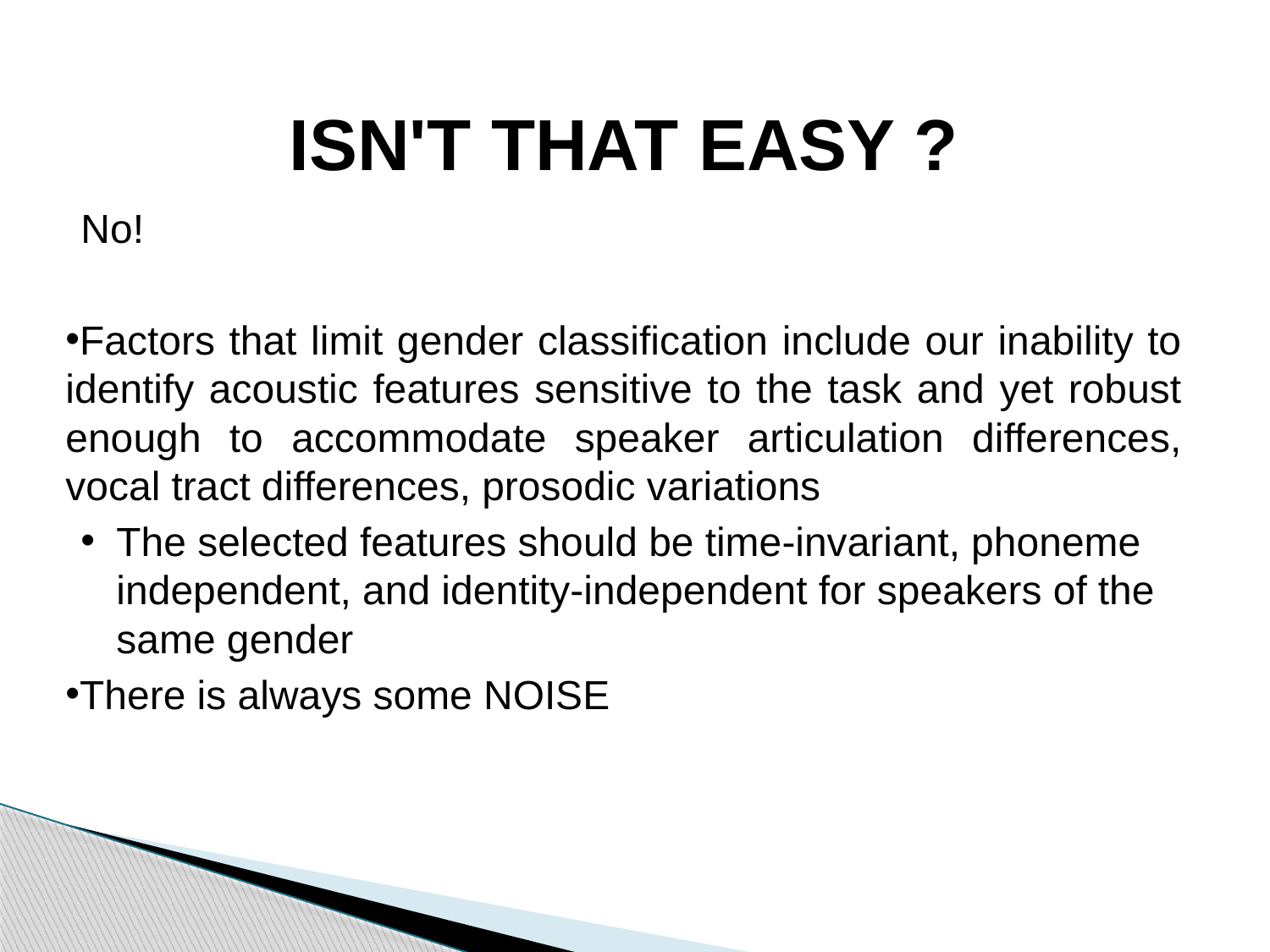

# ISN'T THAT EASY ?
No!

Factors that limit gender classification include our inability to identify acoustic features sensitive to the task and yet robust enough to accommodate speaker articulation differences, vocal tract differences, prosodic variations
The selected features should be time-invariant, phoneme independent, and identity-independent for speakers of the same gender
There is always some NOISE